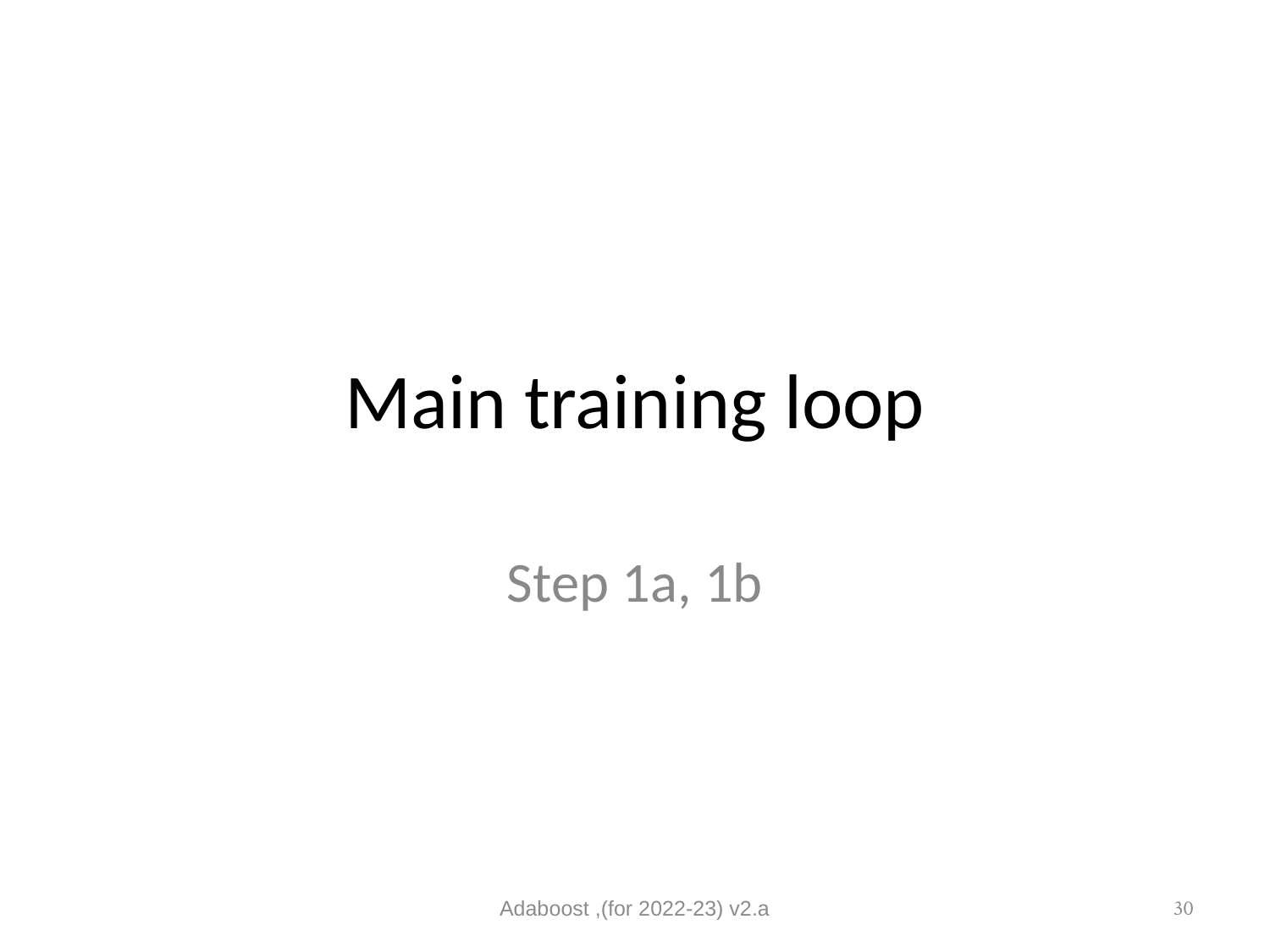

# Main training loop
Step 1a, 1b
Adaboost ,(for 2022-23) v2.a
30